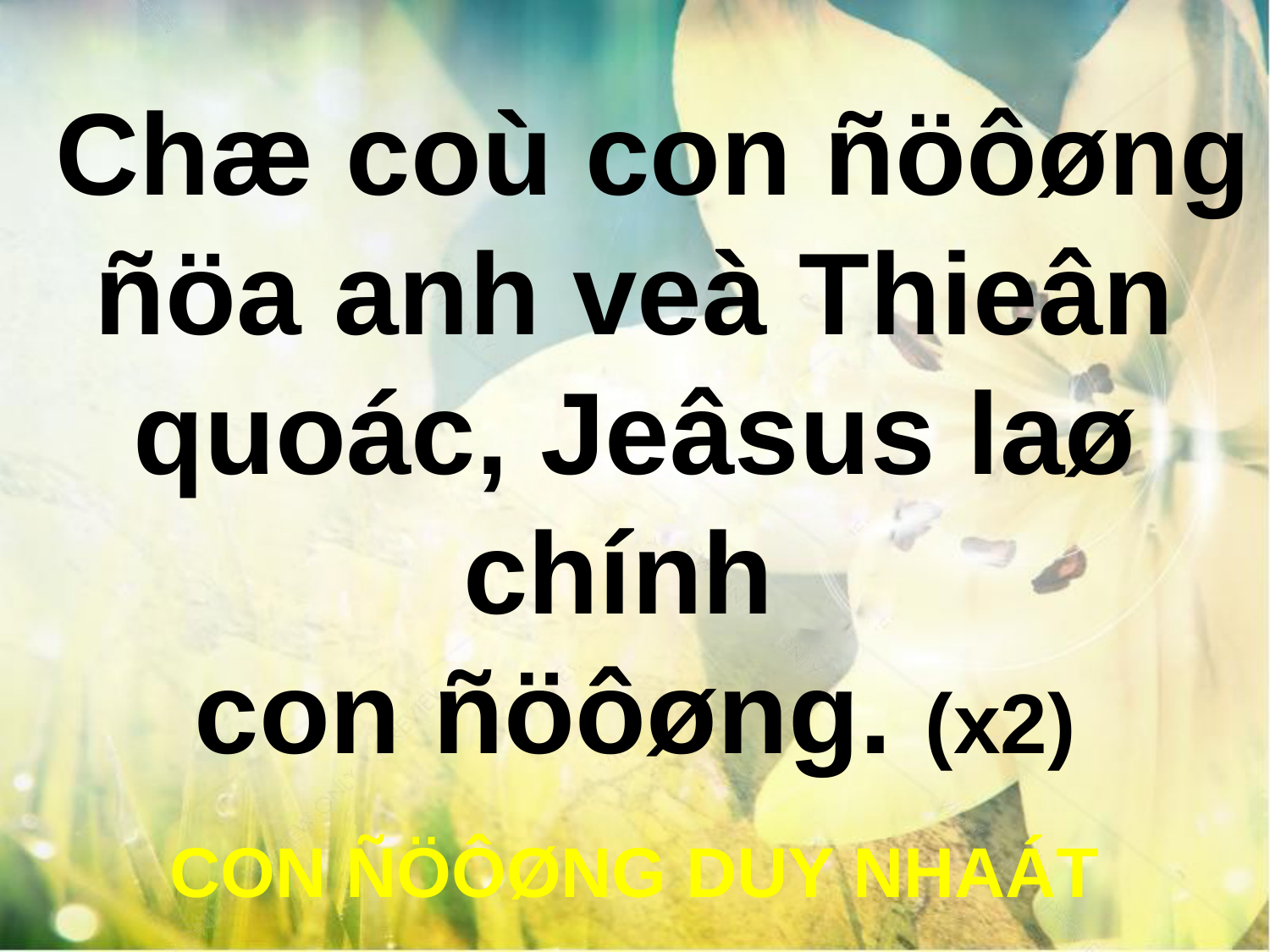

Chæ coù con ñöôøng ñöa anh veà Thieân quoác, Jeâsus laø chính
con ñöôøng. (x2)
CON ÑÖÔØNG DUY NHAÁT